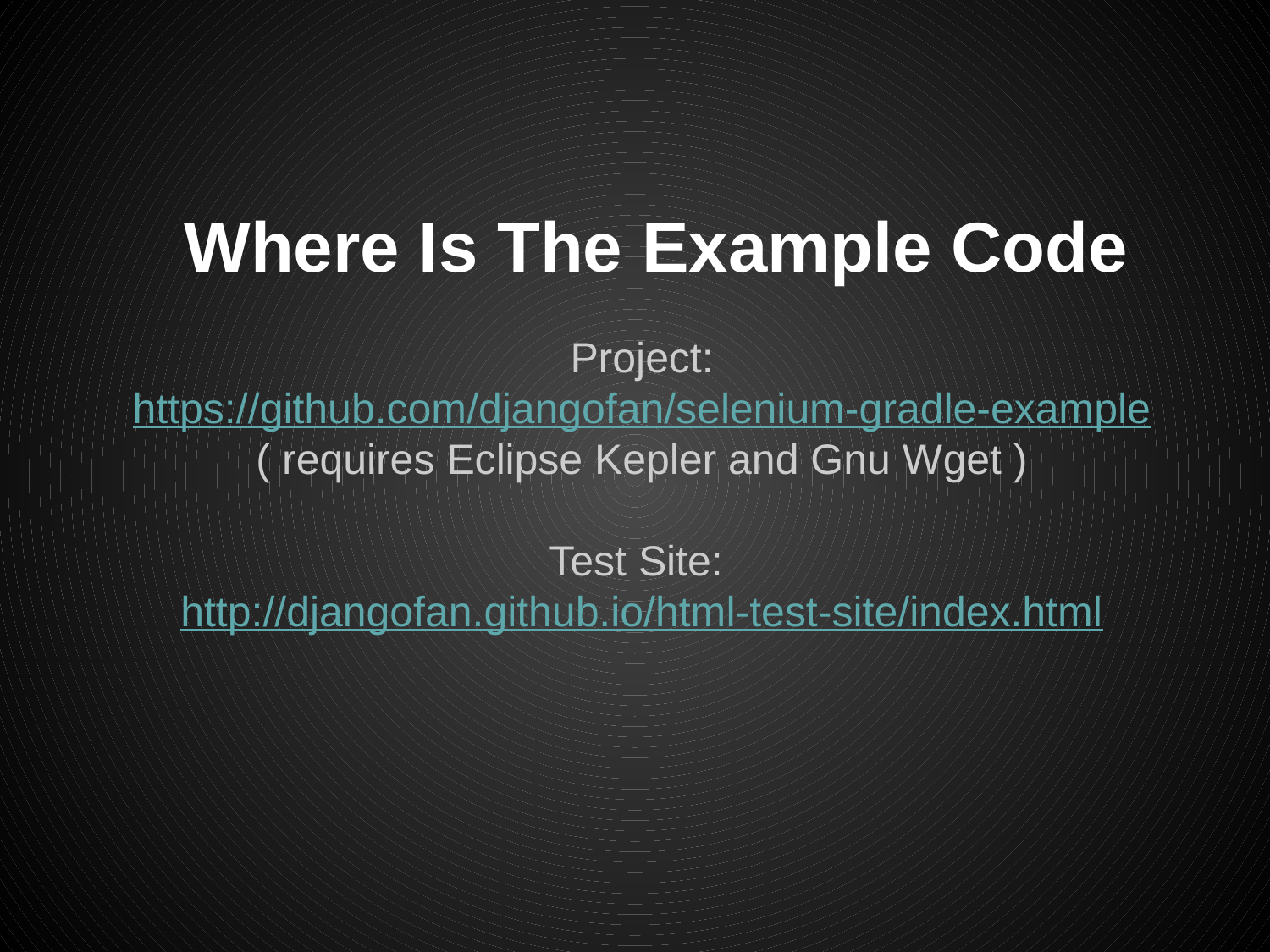

# Where Is The Example Code
Project:
https://github.com/djangofan/selenium-gradle-example
( requires Eclipse Kepler and Gnu Wget )

Test Site:
http://djangofan.github.io/html-test-site/index.html